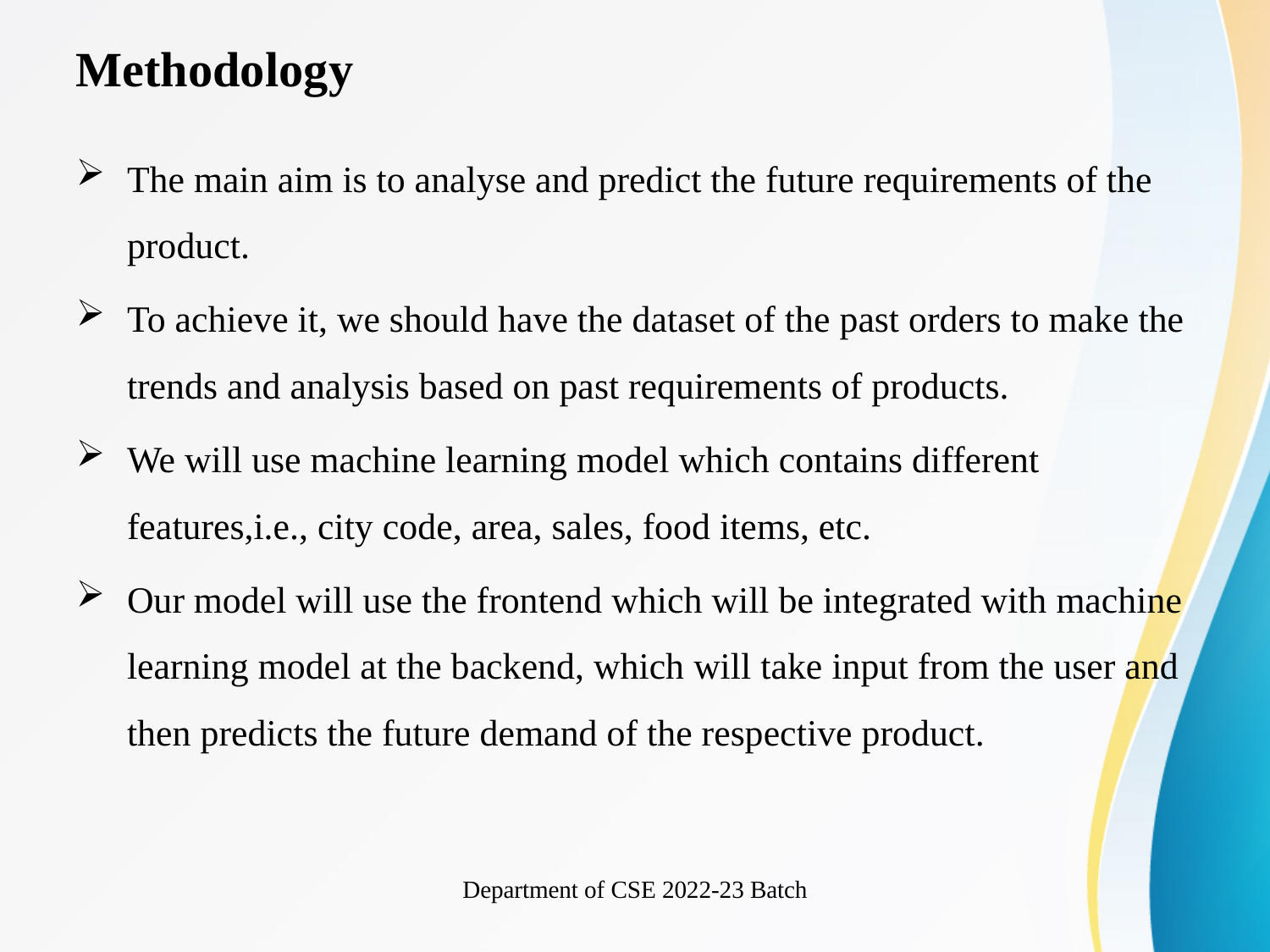

# Methodology
The main aim is to analyse and predict the future requirements of the product.
To achieve it, we should have the dataset of the past orders to make the trends and analysis based on past requirements of products.
We will use machine learning model which contains different features,i.e., city code, area, sales, food items, etc.
Our model will use the frontend which will be integrated with machine learning model at the backend, which will take input from the user and then predicts the future demand of the respective product.

Department of CSE 2022-23 Batch